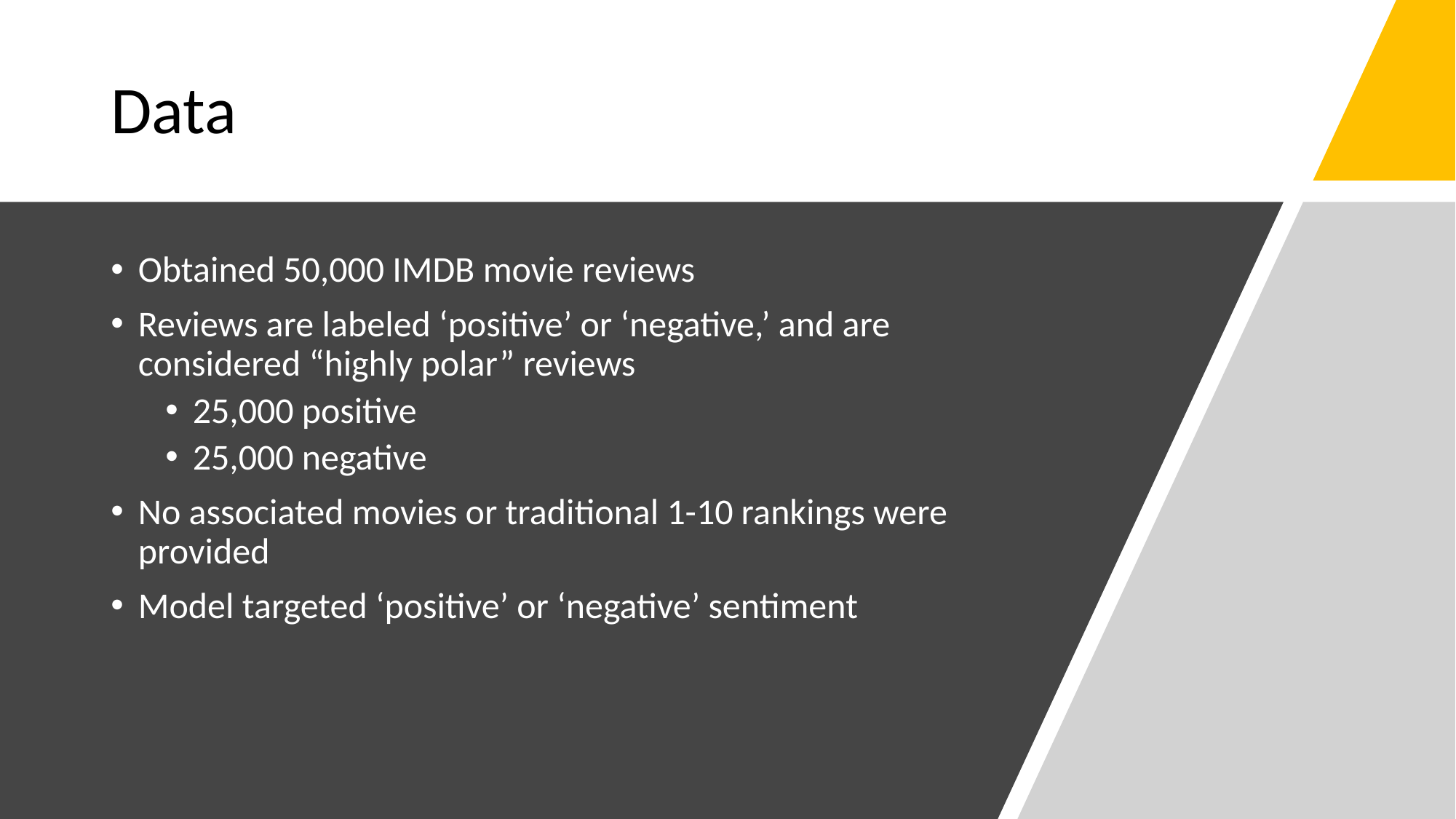

# Data

Obtained 50,000 IMDB movie reviews
Reviews are labeled ‘positive’ or ‘negative,’ and are considered “highly polar” reviews
25,000 positive
25,000 negative
No associated movies or traditional 1-10 rankings were provided
Model targeted ‘positive’ or ‘negative’ sentiment